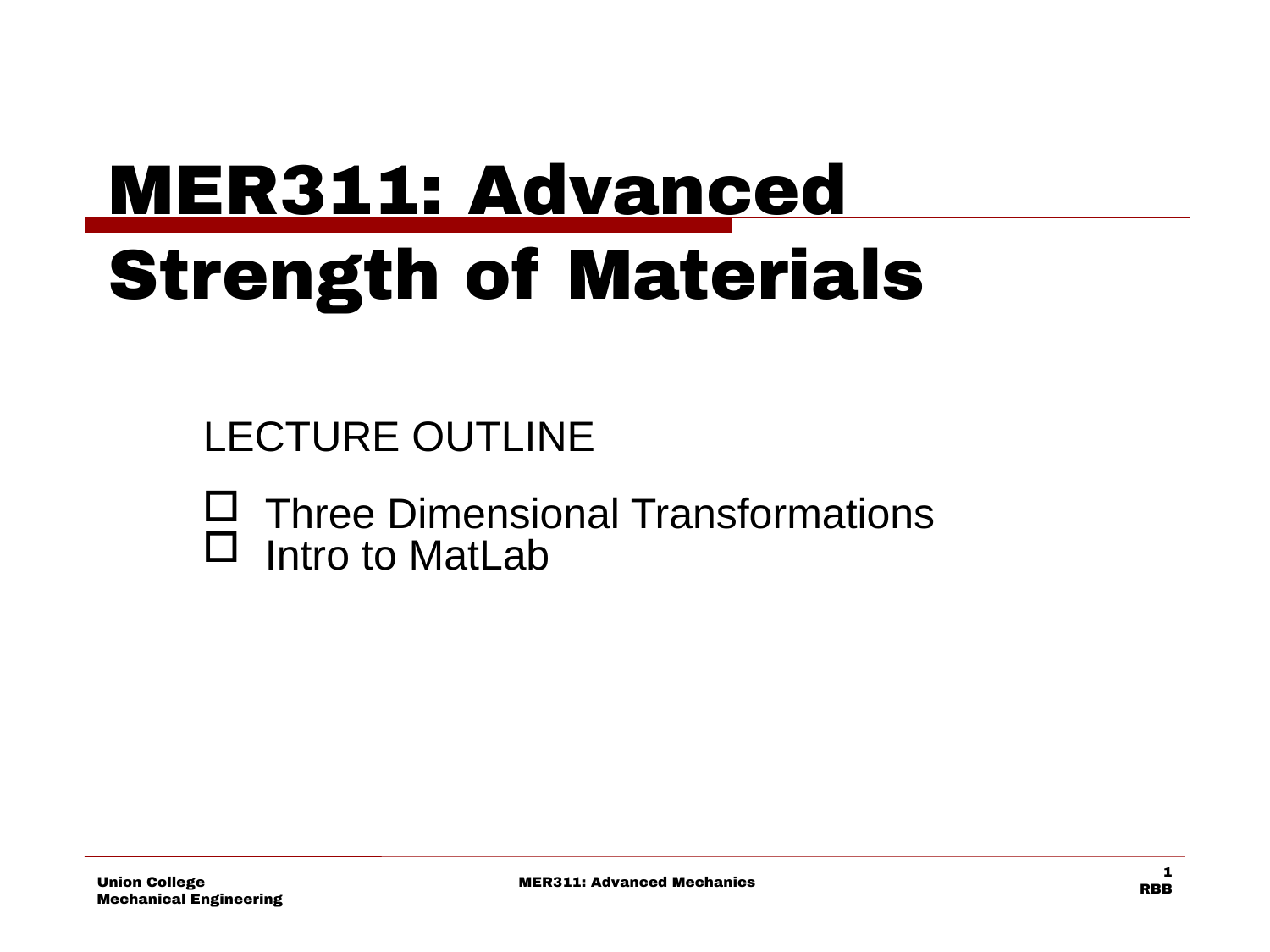

# MER311: Advanced Strength of Materials
LECTURE OUTLINE
  Three Dimensional Transformations
  Intro to MatLab
1
RBB